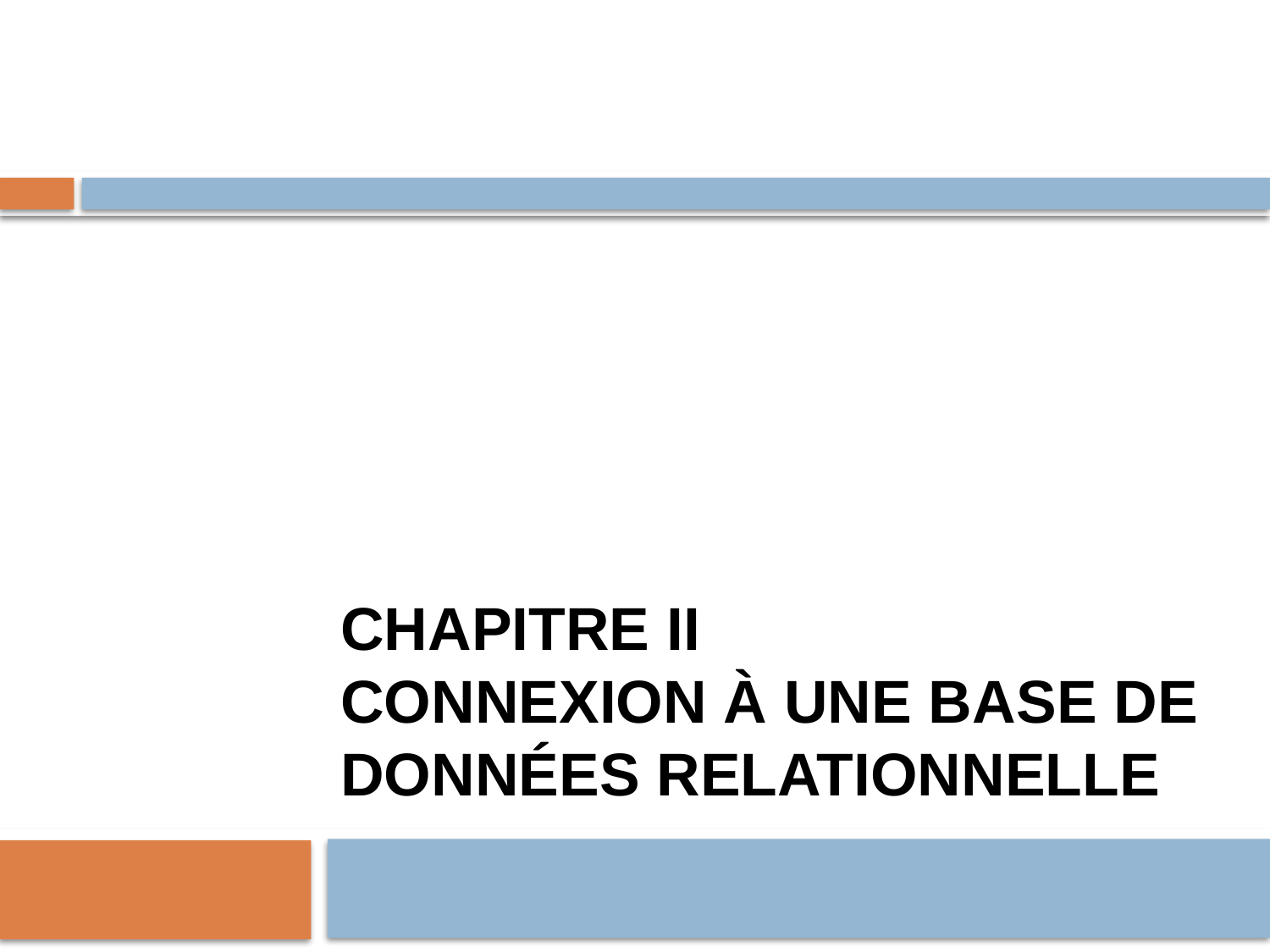

# Chapitre Ii Connexion à une base de données relationnelle